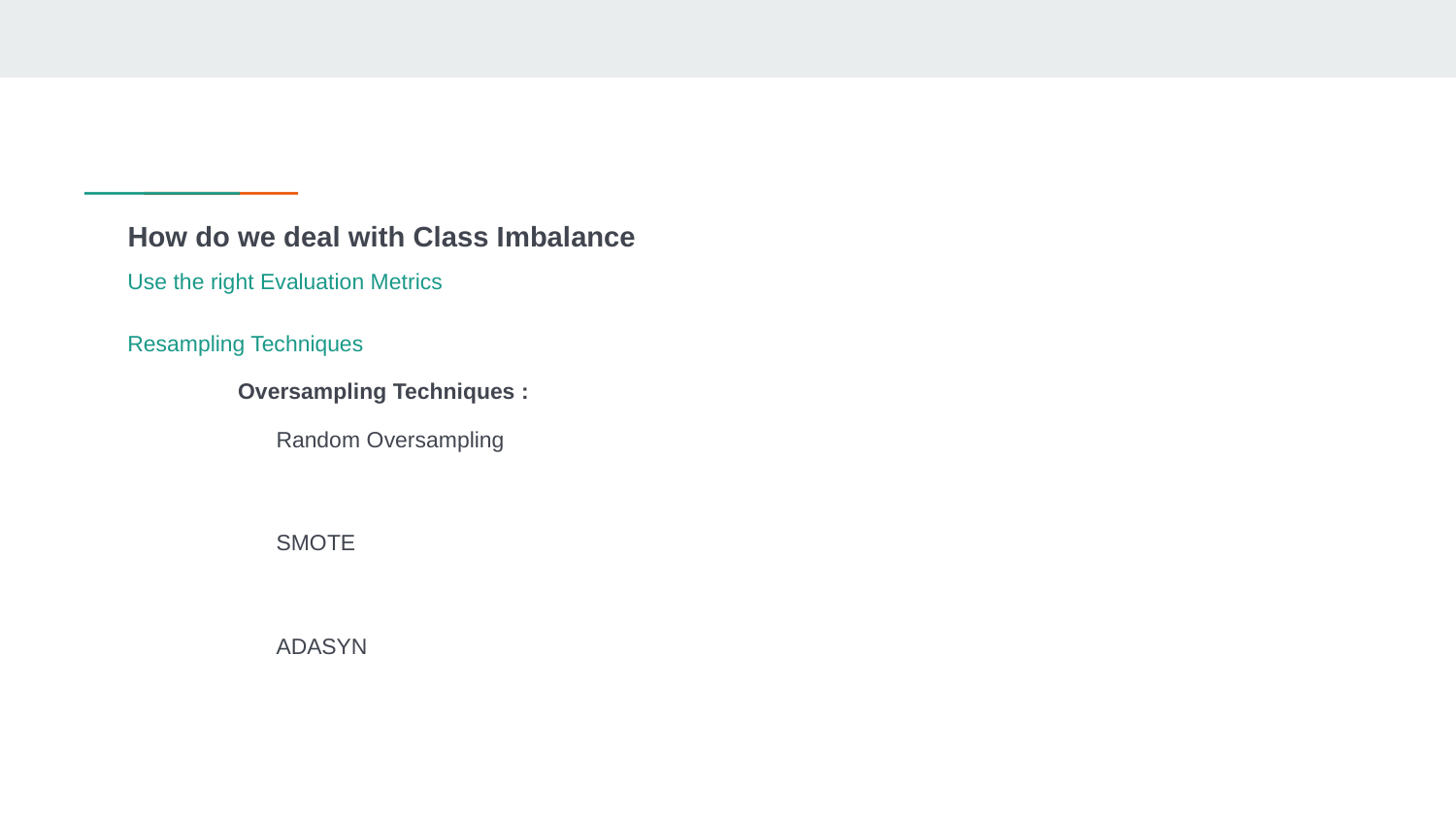

How do we deal with Class Imbalance
Use the right Evaluation Metrics
Resampling Techniques
Oversampling Techniques :
Random Oversampling
SMOTE
ADASYN